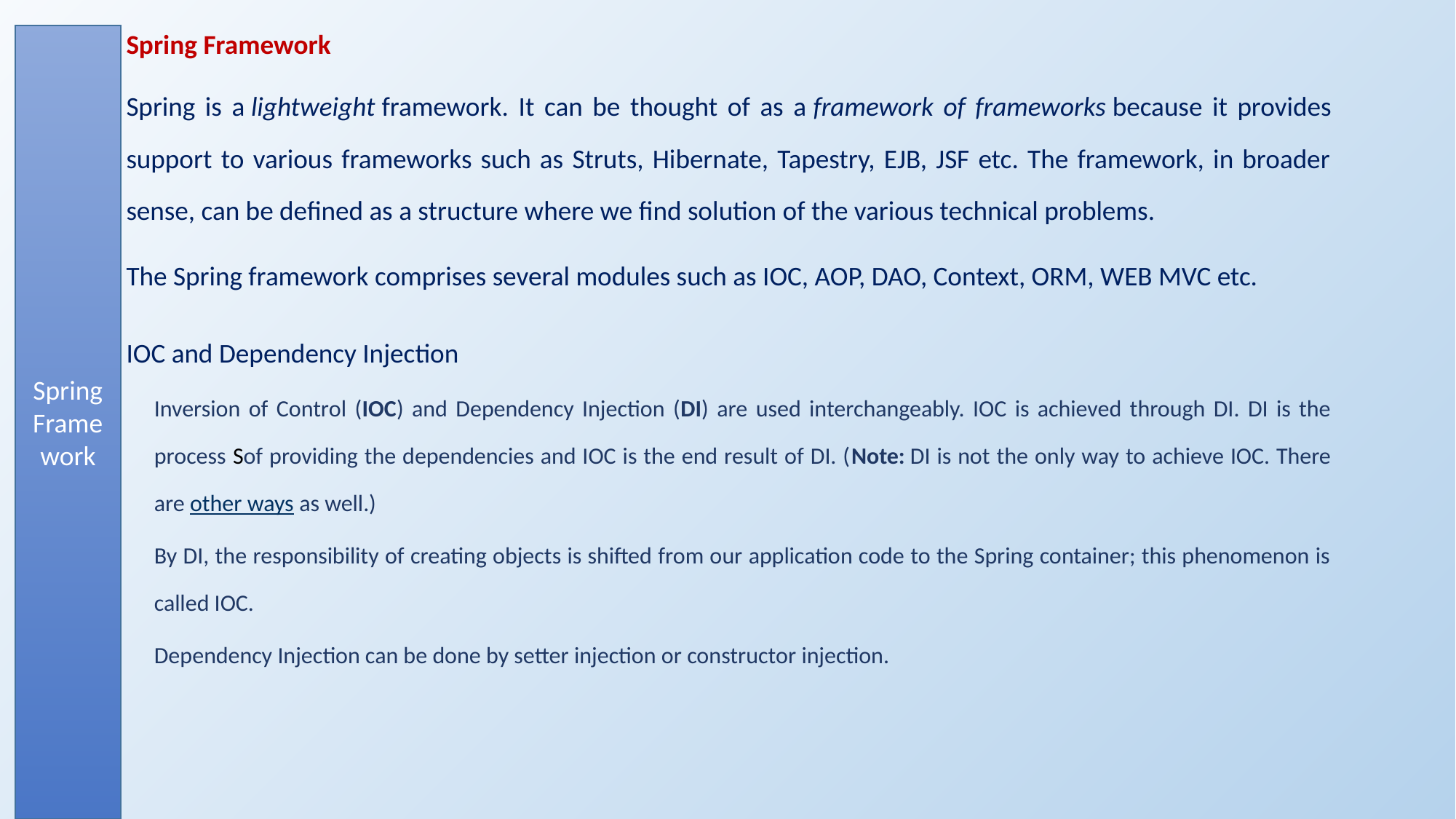

Spring Frame work
Spring Framework
Spring is a lightweight framework. It can be thought of as a framework of frameworks because it provides support to various frameworks such as Struts, Hibernate, Tapestry, EJB, JSF etc. The framework, in broader sense, can be defined as a structure where we find solution of the various technical problems.
The Spring framework comprises several modules such as IOC, AOP, DAO, Context, ORM, WEB MVC etc.

IOC and Dependency Injection
Inversion of Control (IOC) and Dependency Injection (DI) are used interchangeably. IOC is achieved through DI. DI is the process Sof providing the dependencies and IOC is the end result of DI. (Note: DI is not the only way to achieve IOC. There are other ways as well.)
By DI, the responsibility of creating objects is shifted from our application code to the Spring container; this phenomenon is called IOC.
Dependency Injection can be done by setter injection or constructor injection.